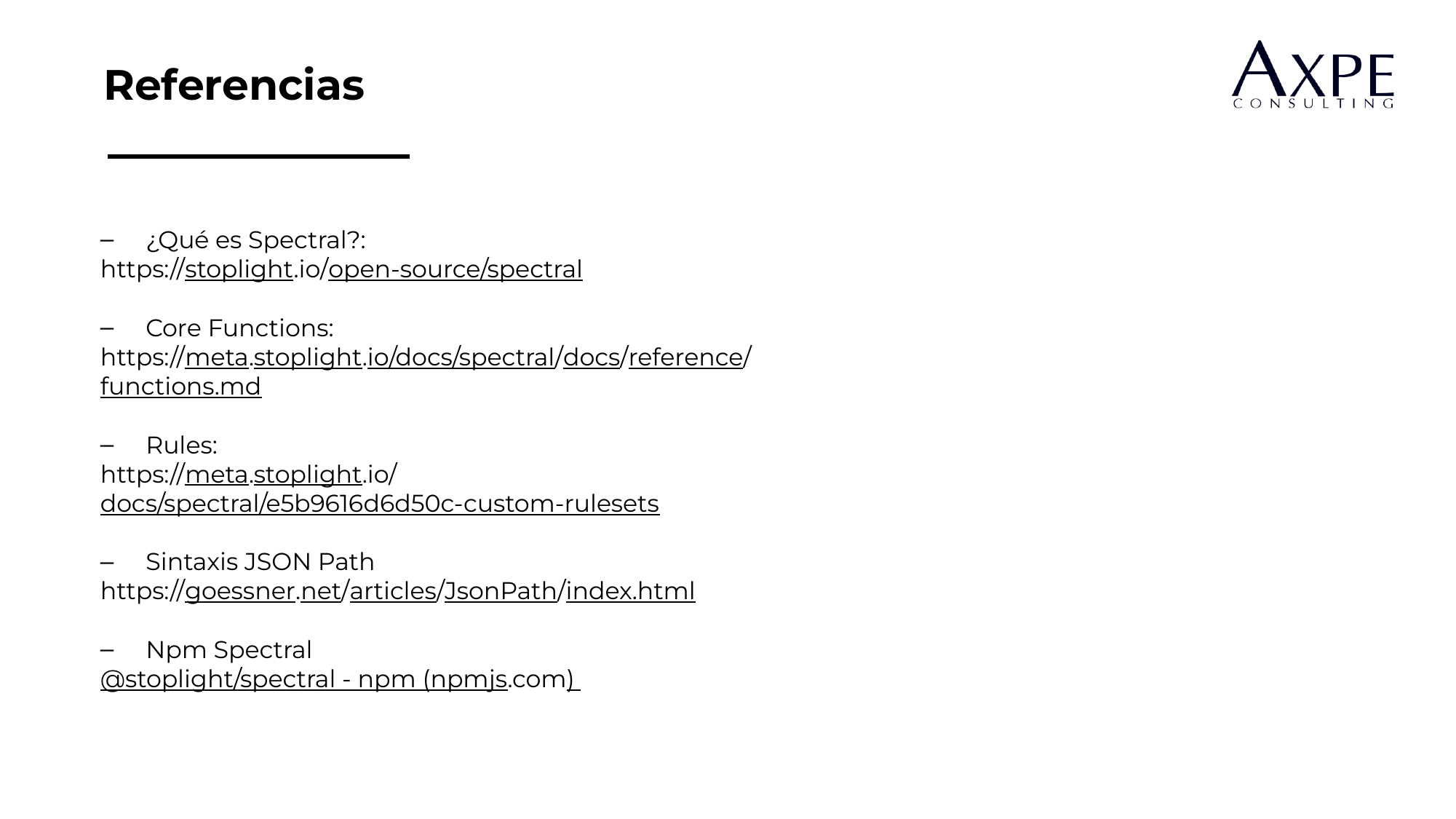

Referencias
¿Qué es Spectral?:
https://stoplight.io/open-source/spectral

Core Functions:
https://meta.stoplight.io/docs/spectral/docs/reference/functions.md

Rules:
https://meta.stoplight.io/docs/spectral/e5b9616d6d50c-custom-rulesets

Sintaxis JSON Path
https://goessner.net/articles/JsonPath/index.html

Npm Spectral
@stoplight/spectral - npm (npmjs.com)